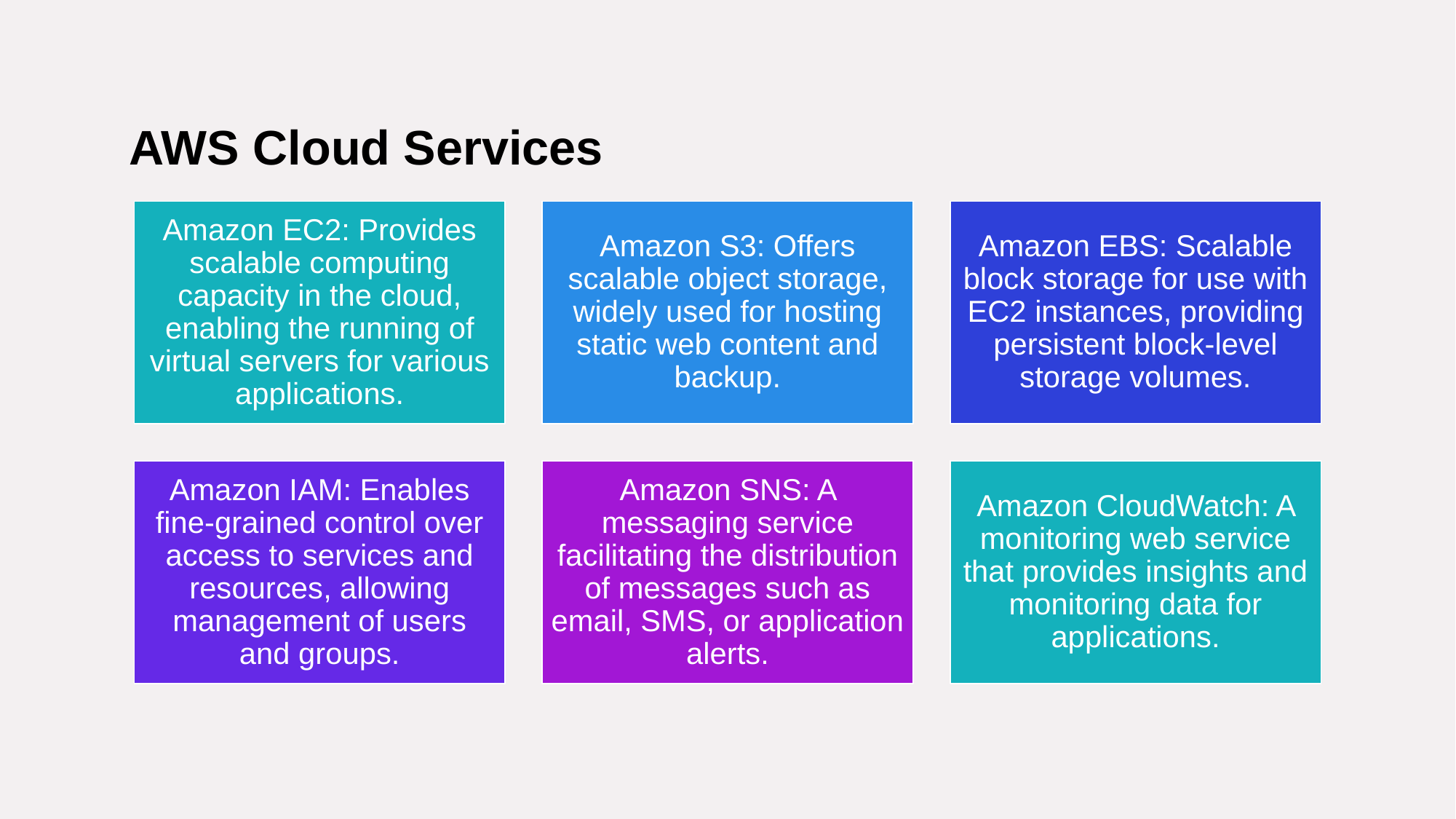

# AWS Cloud Services
Amazon EC2: Provides scalable computing capacity in the cloud, enabling the running of virtual servers for various applications.
Amazon S3: Offers scalable object storage, widely used for hosting static web content and backup.
Amazon EBS: Scalable block storage for use with EC2 instances, providing persistent block-level storage volumes.
Amazon IAM: Enables fine-grained control over access to services and resources, allowing management of users and groups.
Amazon SNS: A messaging service facilitating the distribution of messages such as email, SMS, or application alerts.
Amazon CloudWatch: A monitoring web service that provides insights and monitoring data for applications.